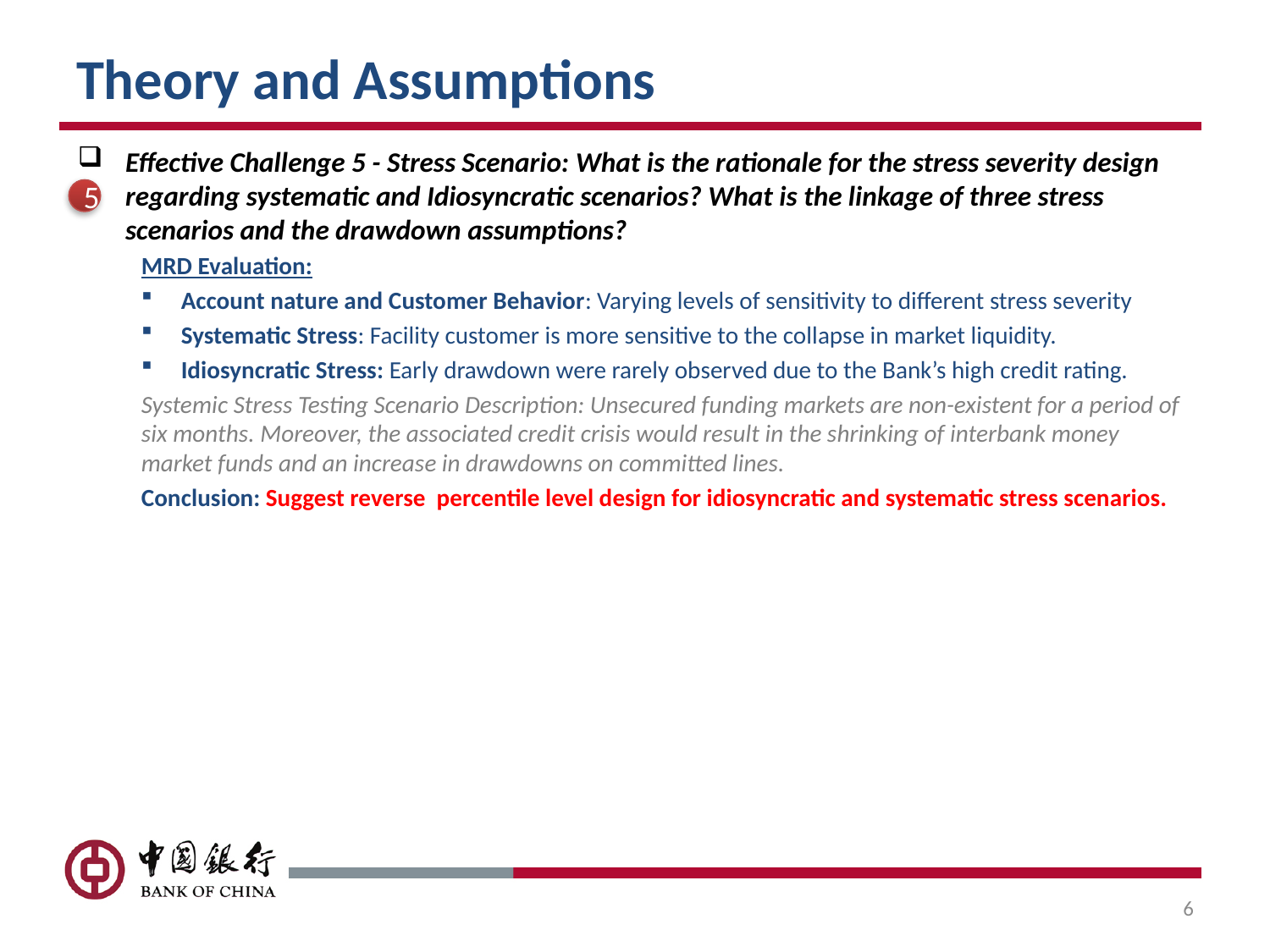

# Theory and Assumptions
Effective Challenge 5 - Stress Scenario: What is the rationale for the stress severity design regarding systematic and Idiosyncratic scenarios? What is the linkage of three stress scenarios and the drawdown assumptions?
MRD Evaluation:
Account nature and Customer Behavior: Varying levels of sensitivity to different stress severity
Systematic Stress: Facility customer is more sensitive to the collapse in market liquidity.
Idiosyncratic Stress: Early drawdown were rarely observed due to the Bank’s high credit rating.
Systemic Stress Testing Scenario Description: Unsecured funding markets are non-existent for a period of six months. Moreover, the associated credit crisis would result in the shrinking of interbank money market funds and an increase in drawdowns on committed lines.
Conclusion: Suggest reverse  percentile level design for idiosyncratic and systematic stress scenarios.
5
6